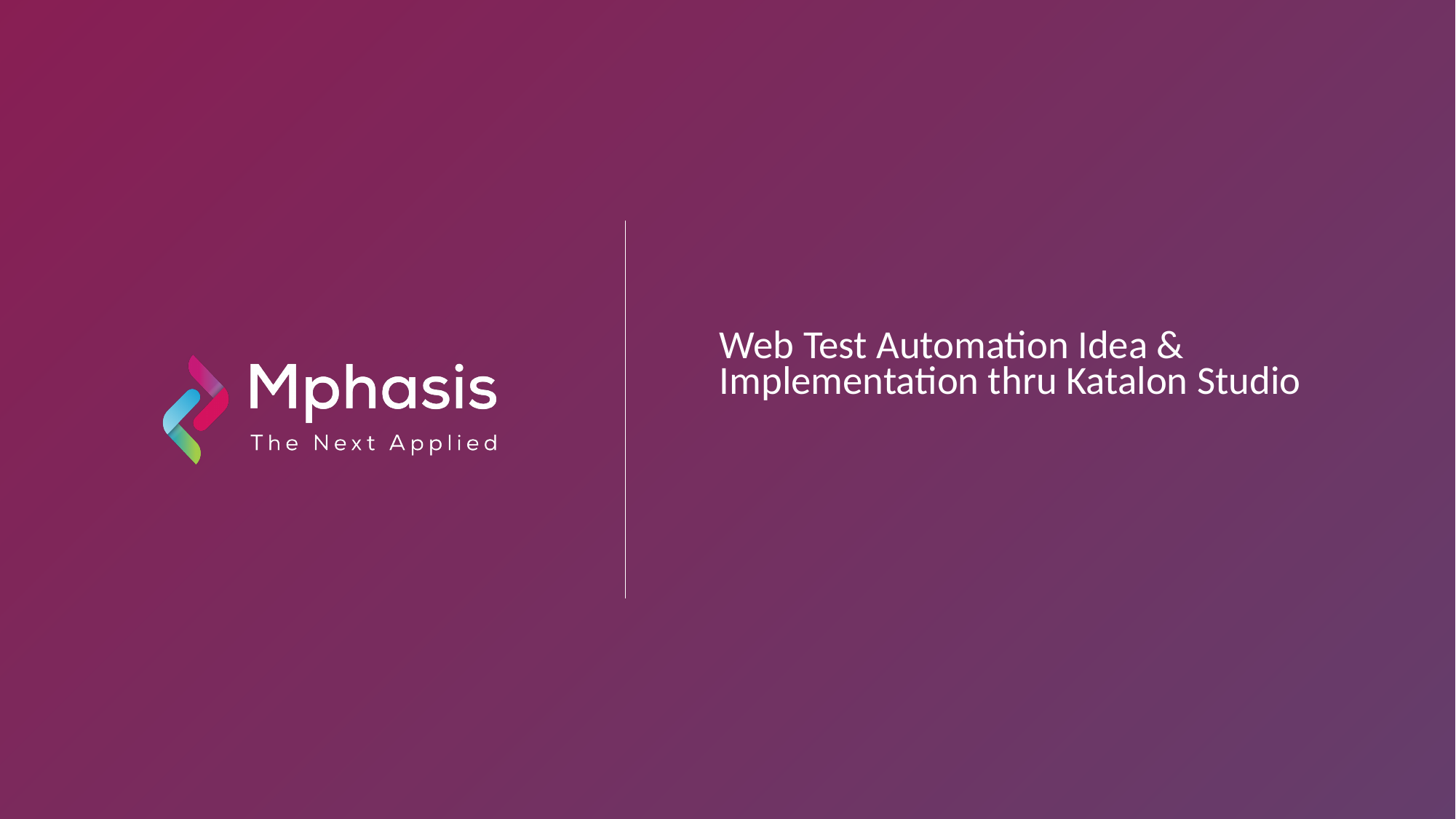

Web Test Automation Idea & Implementation thru Katalon Studio